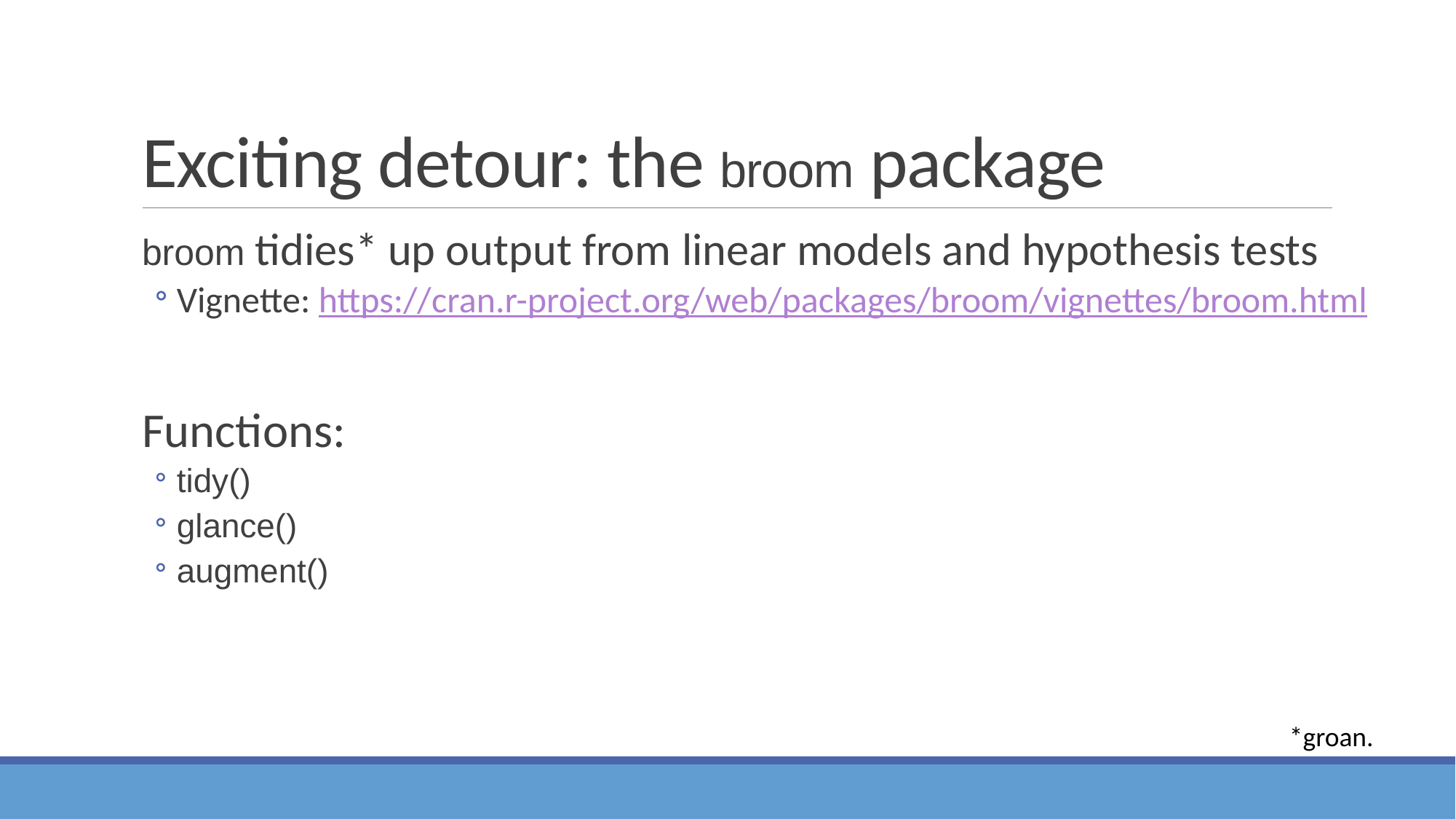

# Exciting detour: the broom package
broom tidies* up output from linear models and hypothesis tests
Vignette: https://cran.r-project.org/web/packages/broom/vignettes/broom.html

Functions:
tidy()
glance()
augment()
*groan.